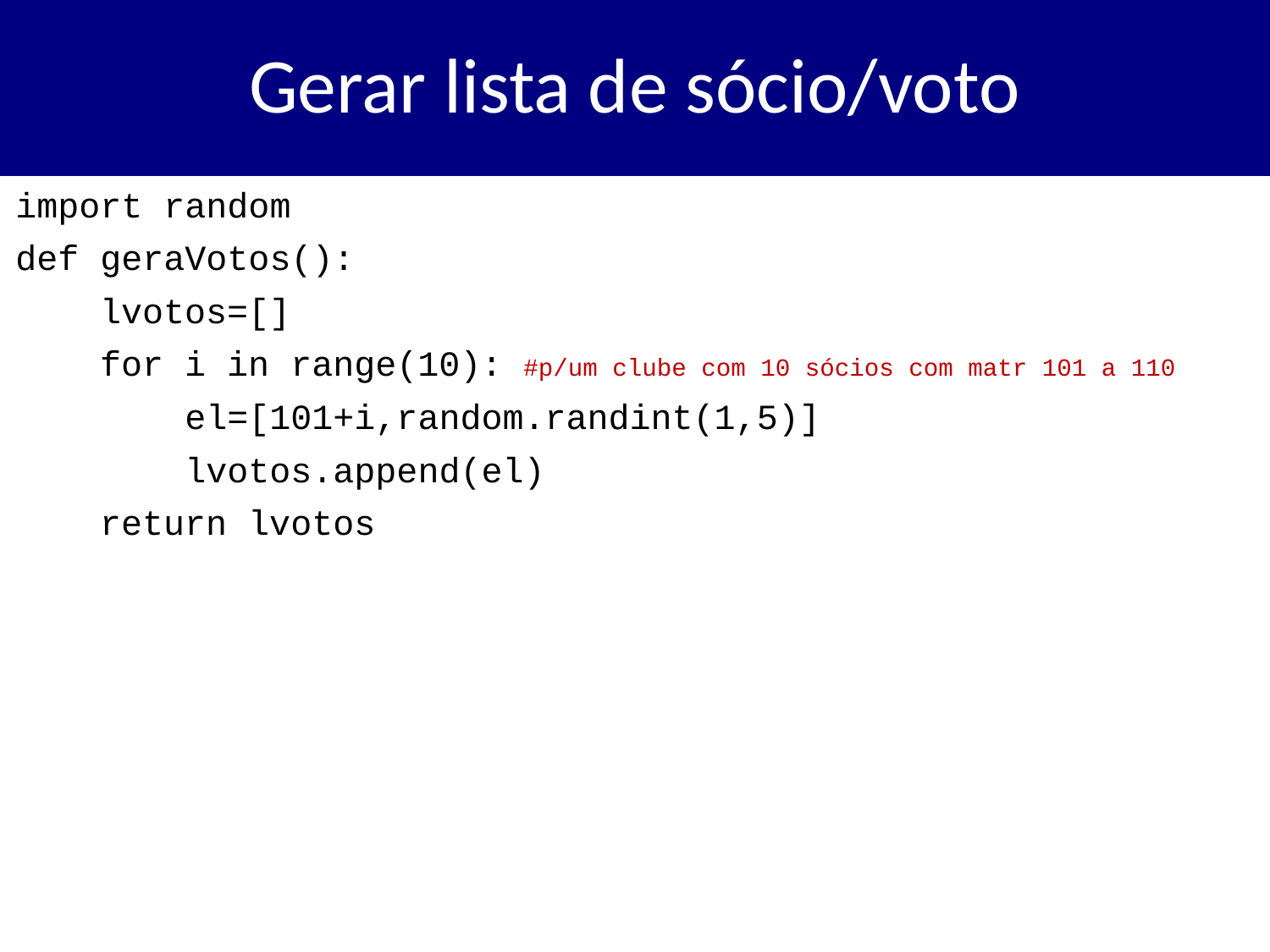

# Gerar lista de sócio/voto
import random
def geraVotos():
    lvotos=[]
    for i in range(10): #p/um clube com 10 sócios com matr 101 a 110
        el=[101+i,random.randint(1,5)]
        lvotos.append(el)
    return lvotos